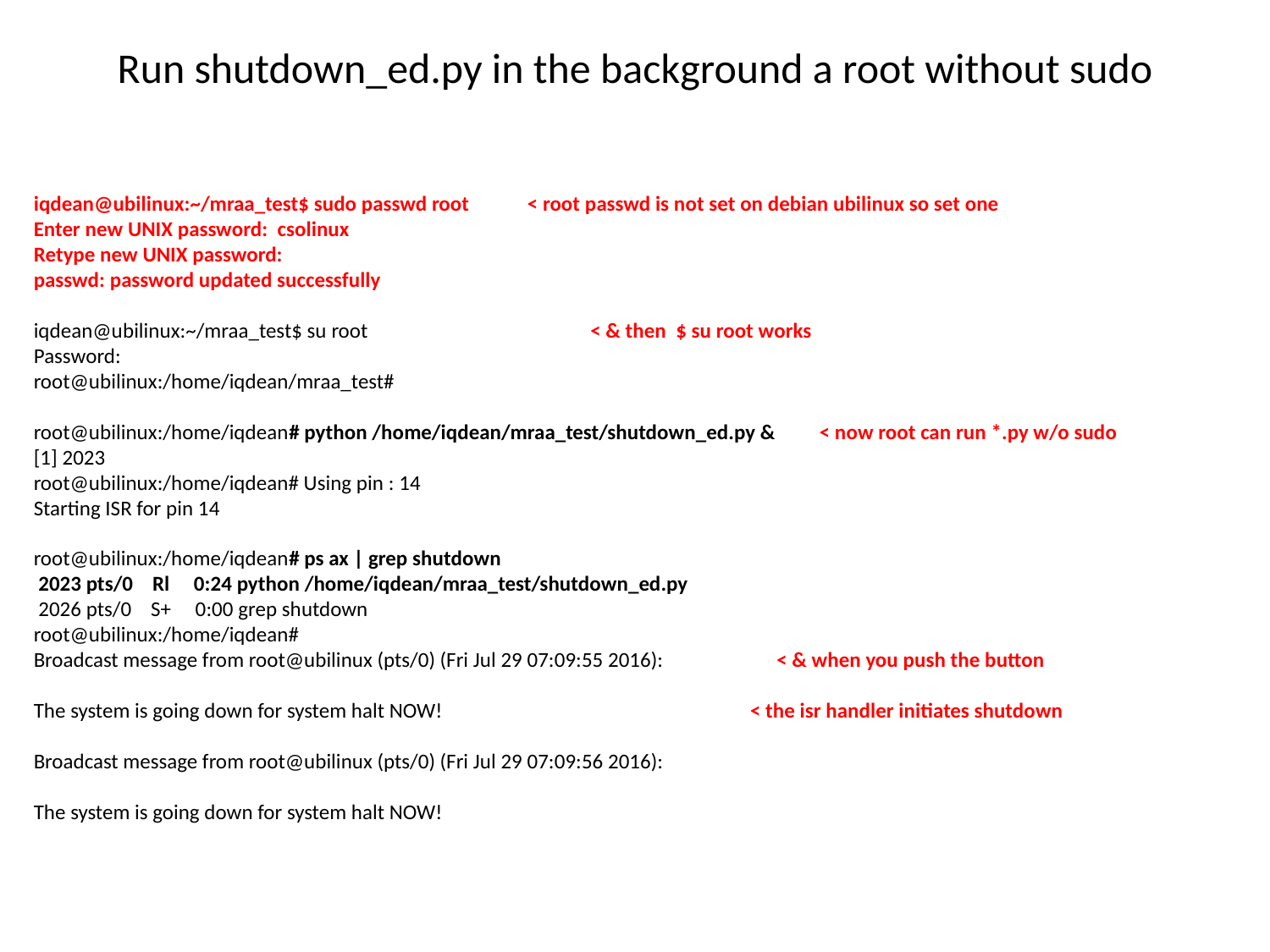

# Run shutdown_ed.py in the background a root without sudo

iqdean@ubilinux:~/mraa_test$ sudo passwd root            < root passwd is not set on debian ubilinux so set one
Enter new UNIX password:  csolinux
Retype new UNIX password:
passwd: password updated successfully

iqdean@ubilinux:~/mraa_test$ su root               	          < & then  $ su root works
Password:
root@ubilinux:/home/iqdean/mraa_test#

root@ubilinux:/home/iqdean# python /home/iqdean/mraa_test/shutdown_ed.py &         < now root can run *.py w/o sudo
[1] 2023
root@ubilinux:/home/iqdean# Using pin : 14
Starting ISR for pin 14

root@ubilinux:/home/iqdean# ps ax | grep shutdown
 2023 pts/0    Rl     0:24 python /home/iqdean/mraa_test/shutdown_ed.py
 2026 pts/0    S+     0:00 grep shutdown
root@ubilinux:/home/iqdean#
Broadcast message from root@ubilinux (pts/0) (Fri Jul 29 07:09:55 2016):                       < & when you push the button

The system is going down for system halt NOW!                                                               < the isr handler initiates shutdown

Broadcast message from root@ubilinux (pts/0) (Fri Jul 29 07:09:56 2016):

The system is going down for system halt NOW!